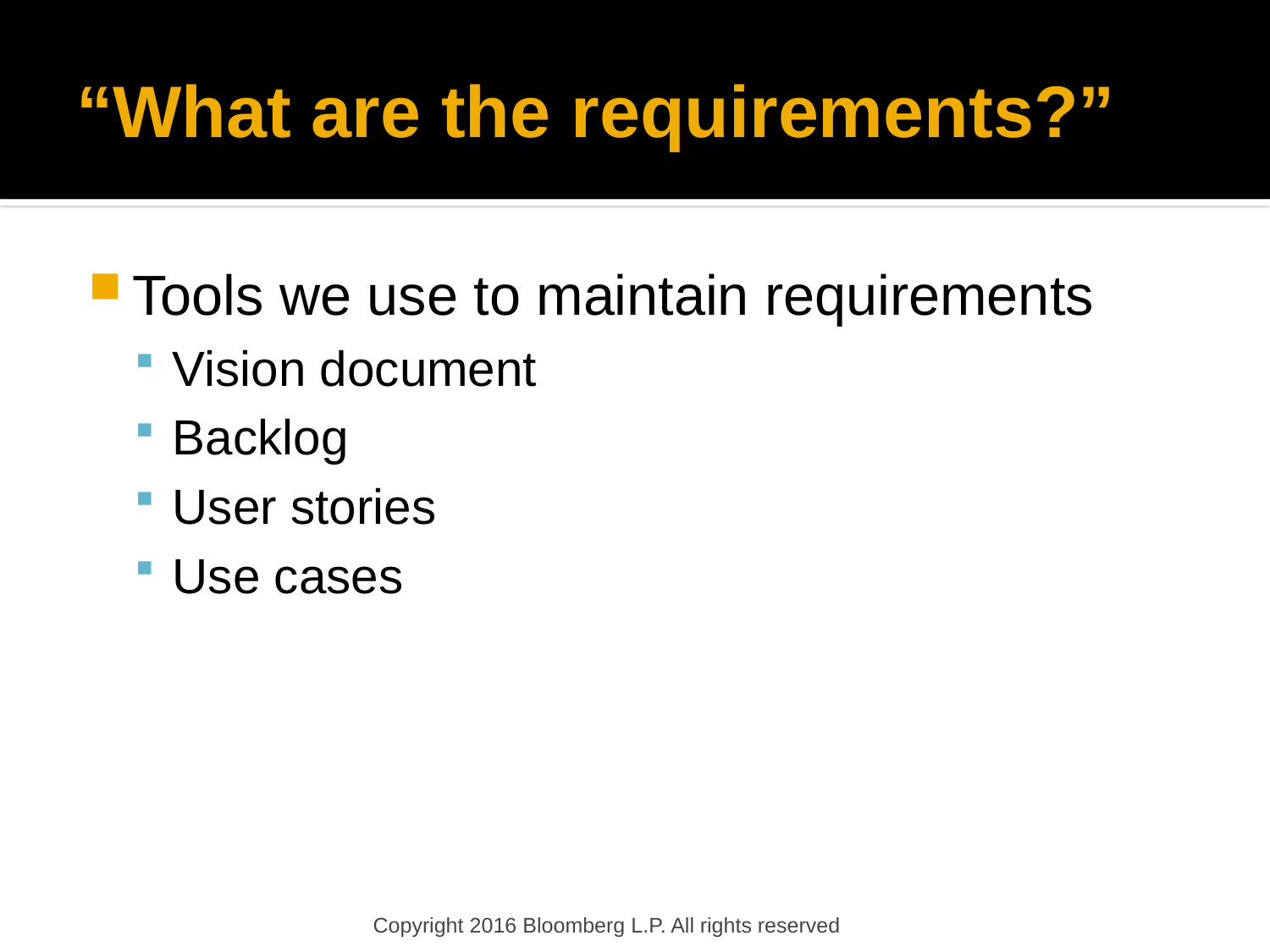

# “What are the requirements?”
Tools we use to maintain requirements
Vision document
Backlog
User stories
Use cases

Copyright 2016 Bloomberg L.P. All rights reserved